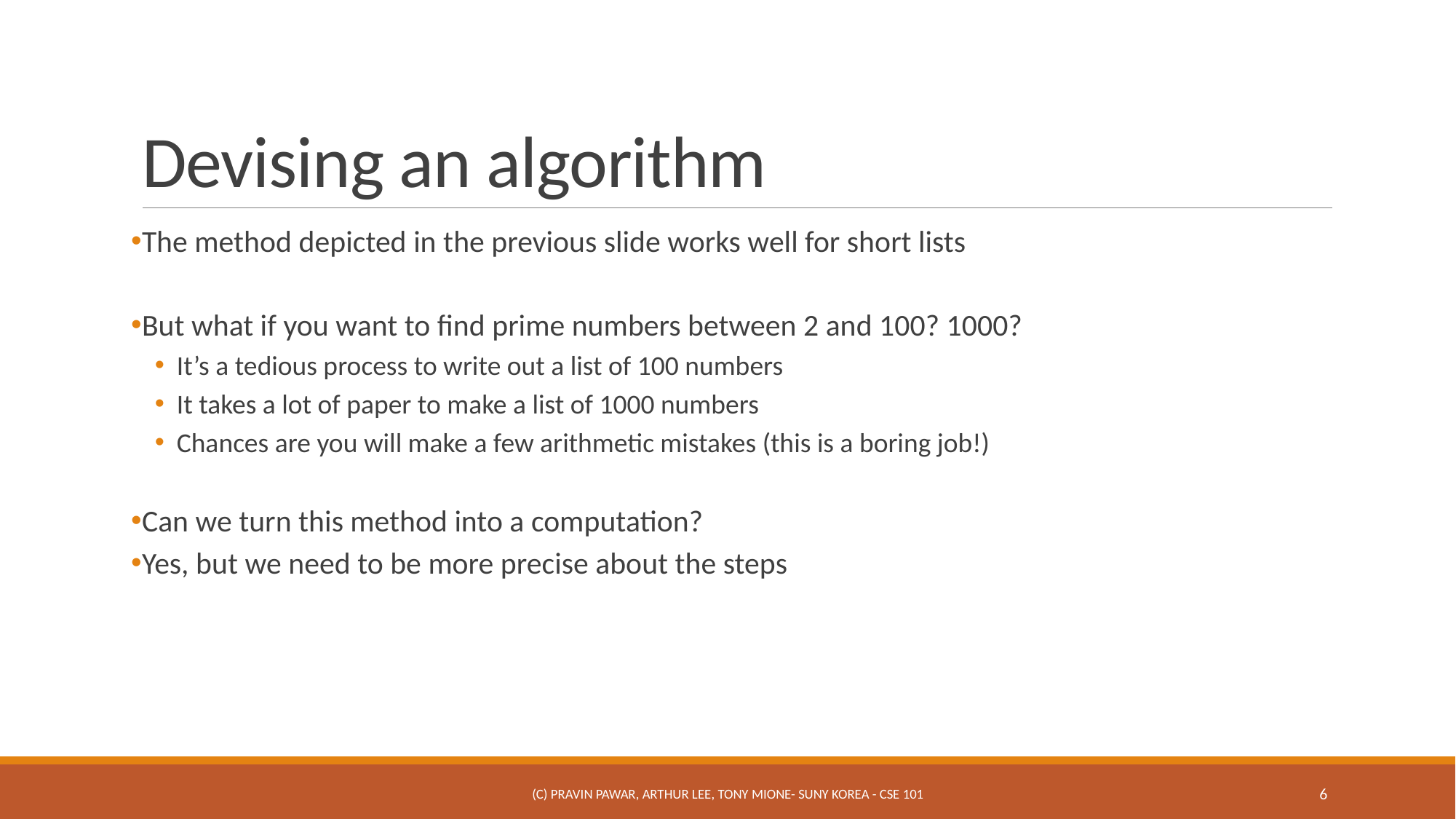

# Devising an algorithm
The method depicted in the previous slide works well for short lists

But what if you want to find prime numbers between 2 and 100? 1000?
It’s a tedious process to write out a list of 100 numbers
It takes a lot of paper to make a list of 1000 numbers
Chances are you will make a few arithmetic mistakes (this is a boring job!)

Can we turn this method into a computation?
Yes, but we need to be more precise about the steps

(c) Pravin Pawar, Arthur Lee, Tony Mione- SUNY Korea - CSE 101
6